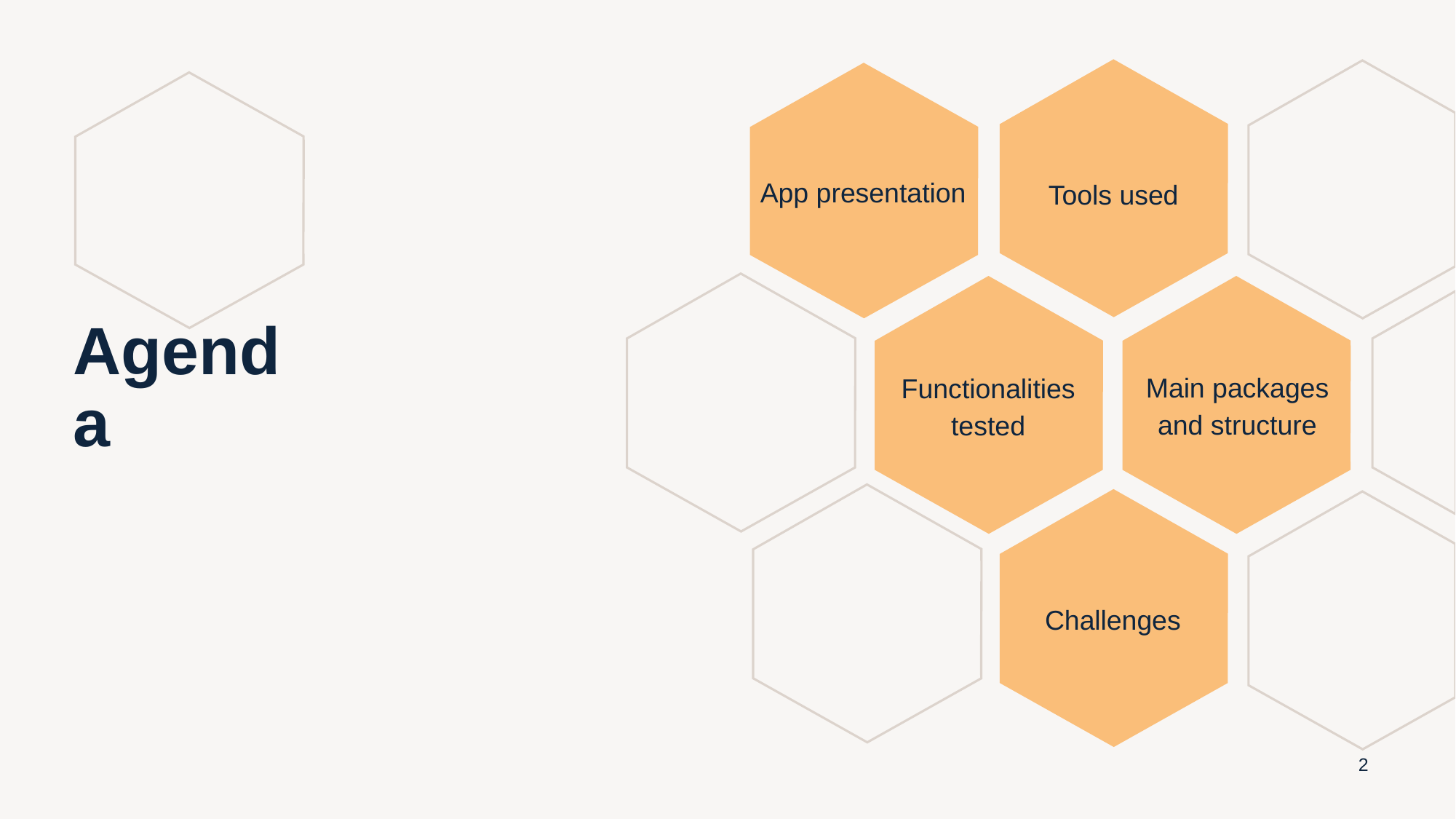

App presentation
Tools used
Main packages and structure
# Agenda
Functionalities tested
Challenges
2